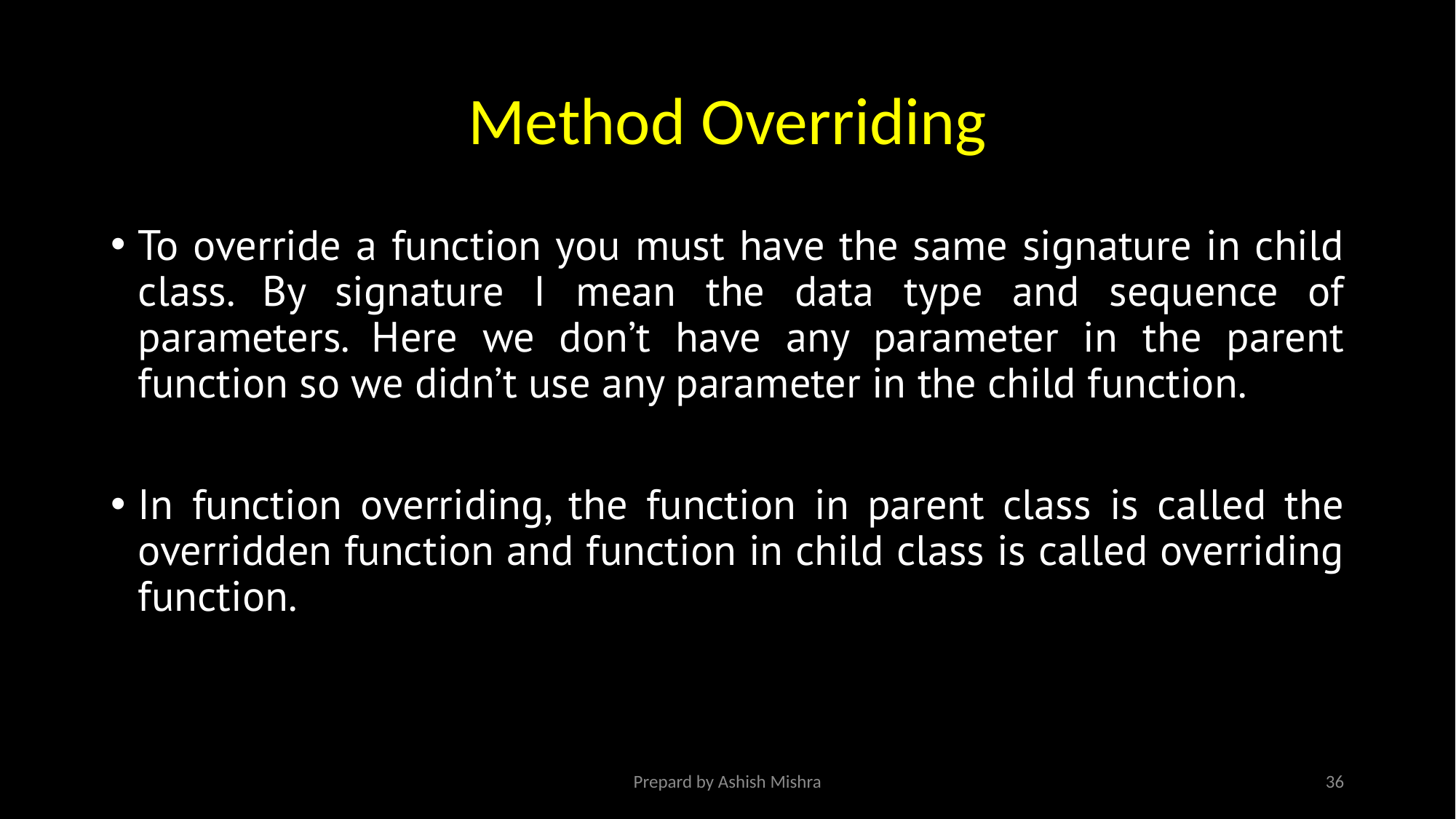

# Method Overriding
To override a function you must have the same signature in child class. By signature I mean the data type and sequence of parameters. Here we don’t have any parameter in the parent function so we didn’t use any parameter in the child function.

In function overriding, the function in parent class is called the overridden function and function in child class is called overriding function.
Prepard by Ashish Mishra
36